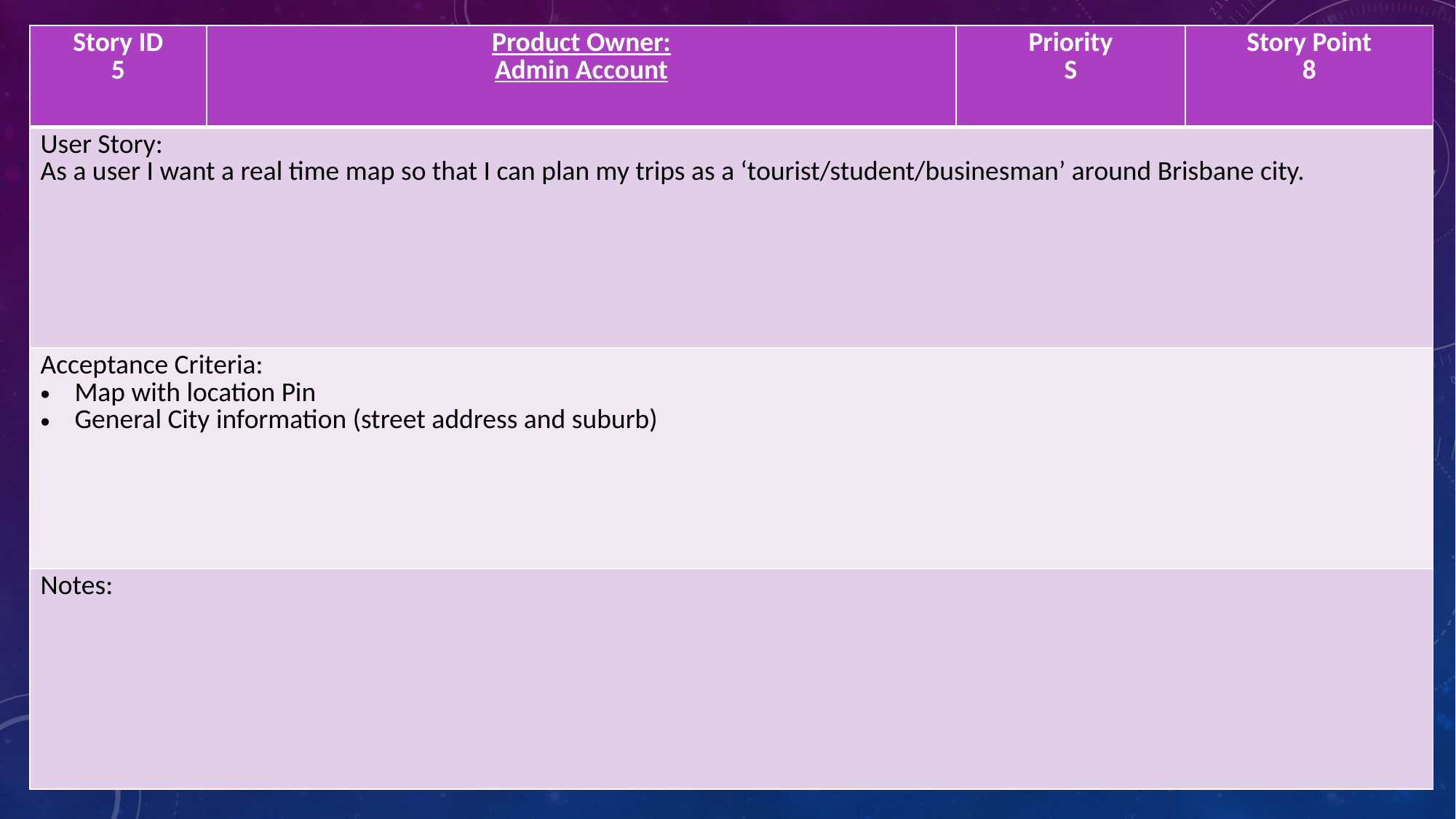

| Story ID 5 | Product Owner: Admin Account | Priority S | Story Point 8 |
| --- | --- | --- | --- |
| User Story: As a user I want a real time map so that I can plan my trips as a ‘tourist/student/businesman’ around Brisbane city. |  |  |  |
| Acceptance Criteria: Map with location Pin General City information (street address and suburb) |  |  |  |
| Notes: |  |  |  |